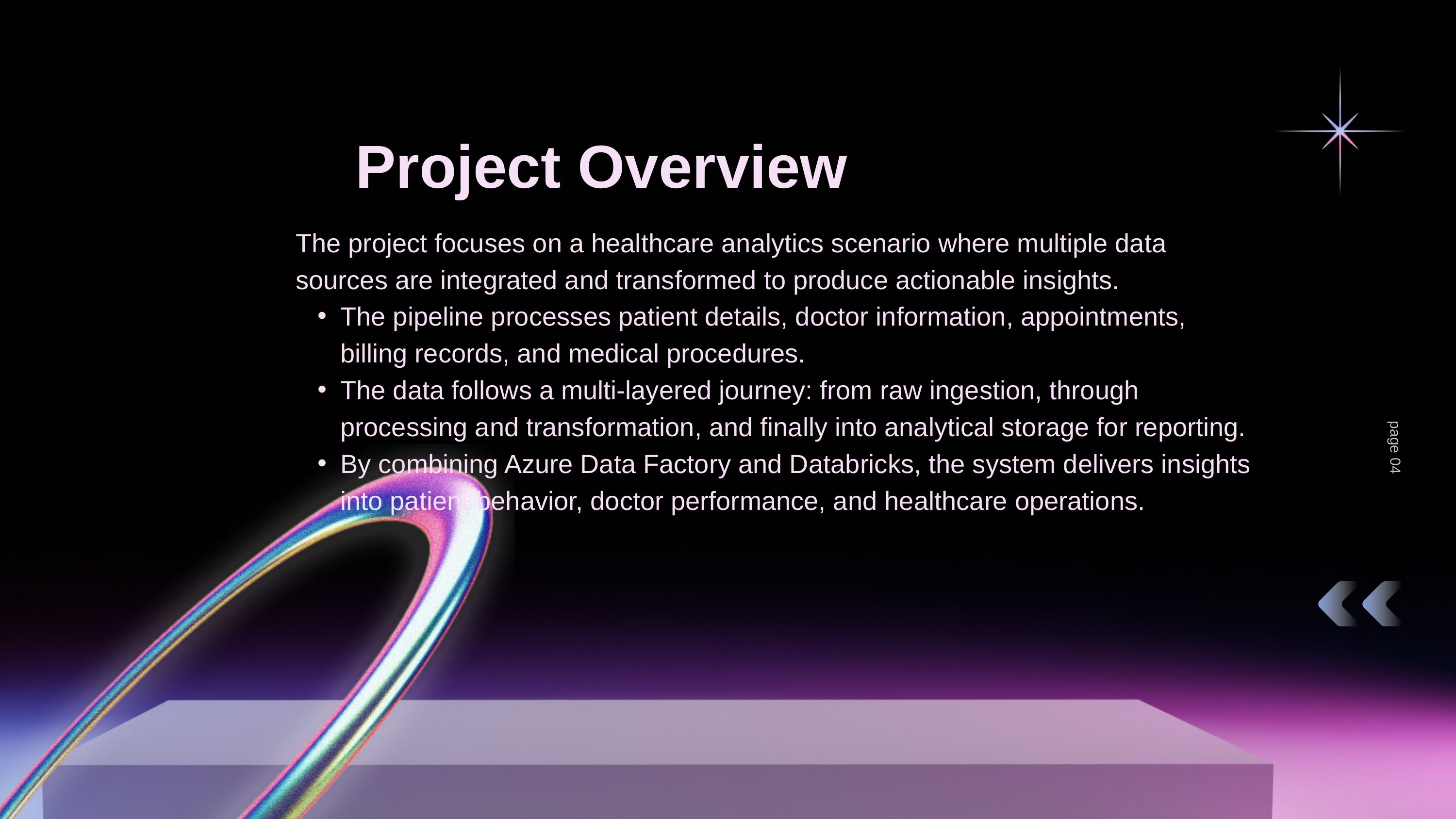

Project Overview
The project focuses on a healthcare analytics scenario where multiple data sources are integrated and transformed to produce actionable insights.
The pipeline processes patient details, doctor information, appointments, billing records, and medical procedures.
The data follows a multi-layered journey: from raw ingestion, through processing and transformation, and finally into analytical storage for reporting.
By combining Azure Data Factory and Databricks, the system delivers insights into patient behavior, doctor performance, and healthcare operations.

page 04